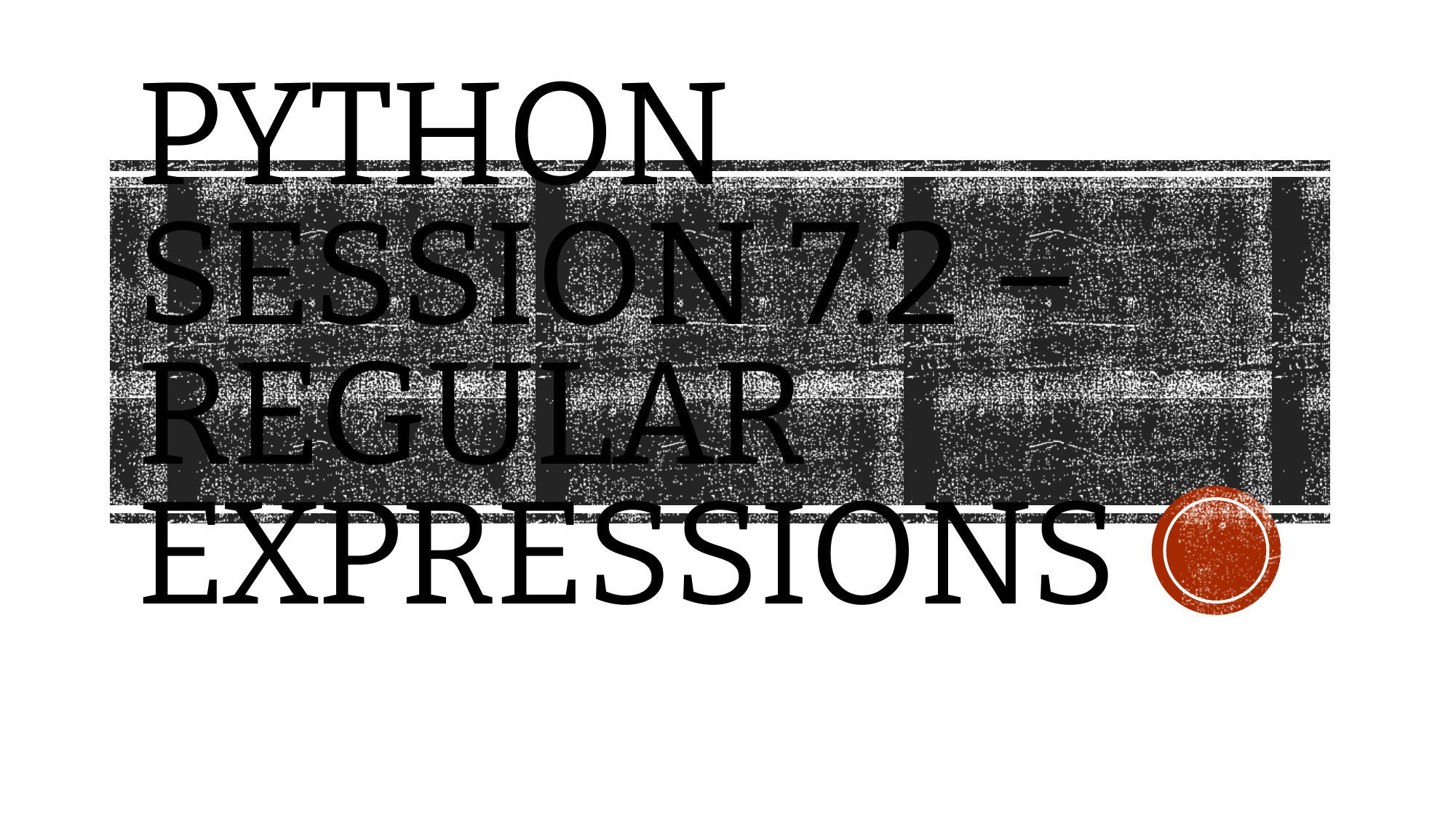

# Python Session 7.2 – Regular Expressions